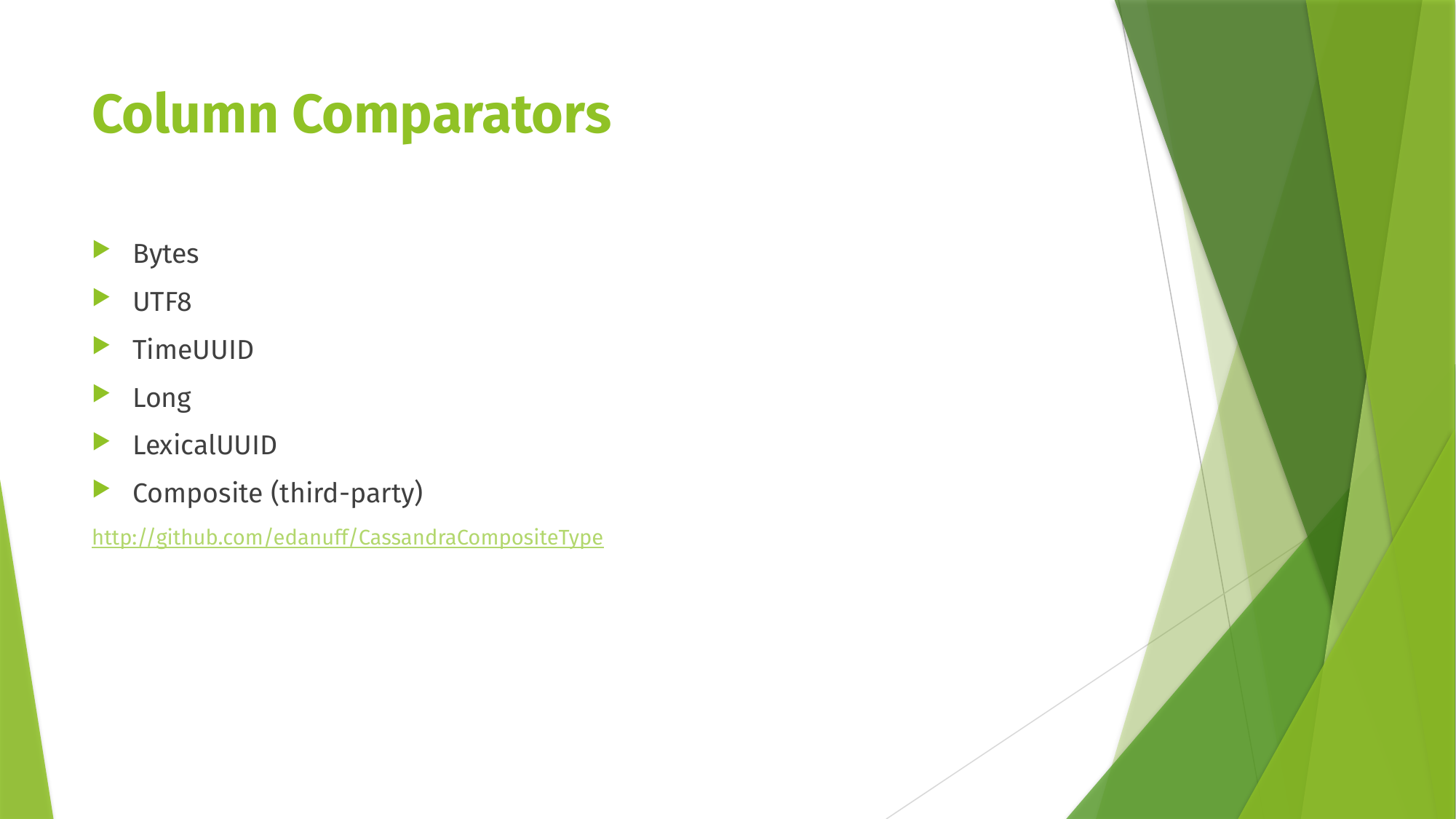

# Column Comparators
Bytes
UTF8
TimeUUID
Long
LexicalUUID
Composite (third-party)
http://github.com/edanuff/CassandraCompositeType